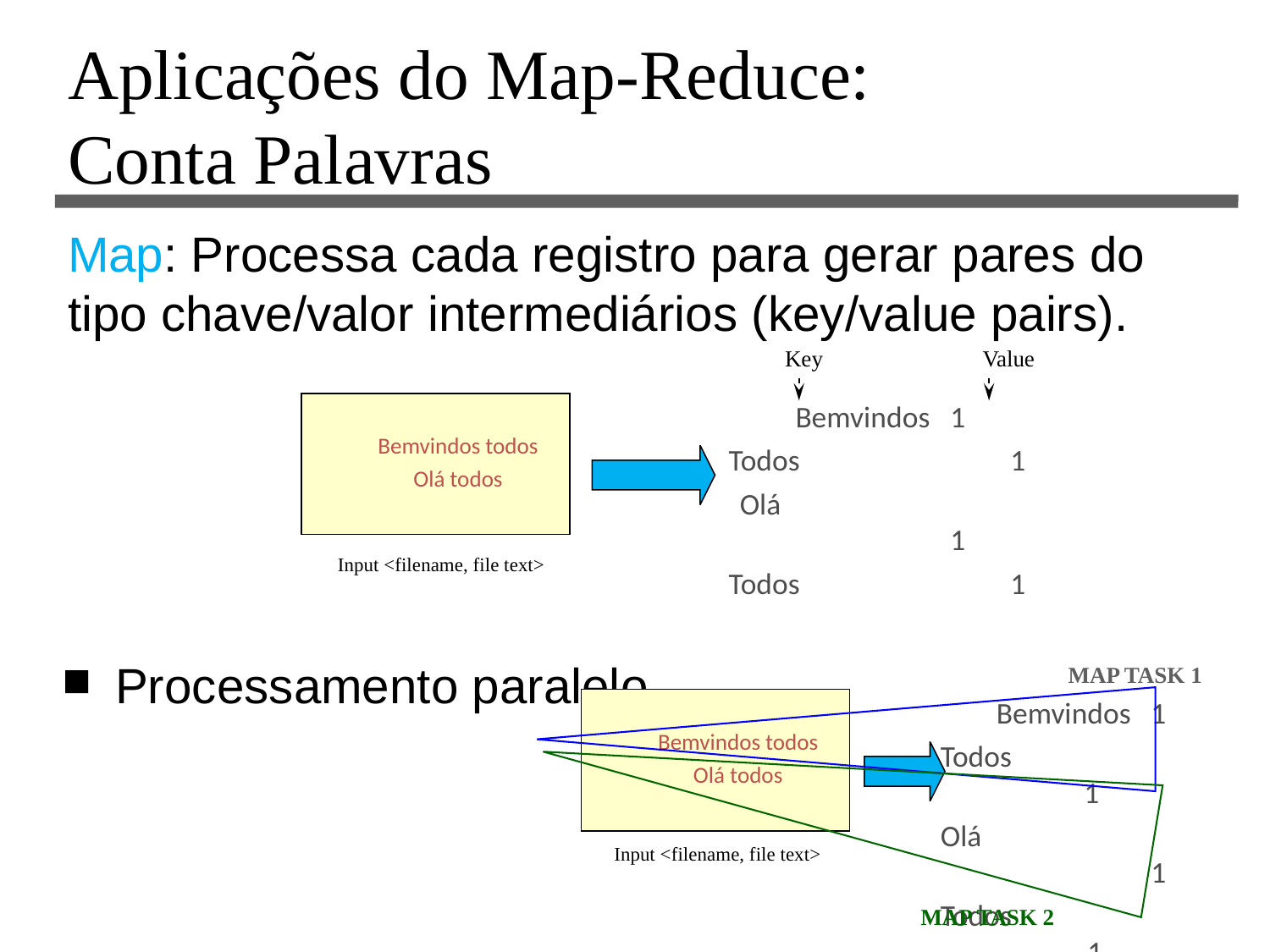

# Aplicações do Map-Reduce: Conta Palavras
Map: Processa cada registro para gerar pares do tipo chave/valor intermediários (key/value pairs).

Processamento paralelo

Key
Value

Bemvindos todos
Olá todos
Bemvindos	1
Todos		1
Olá			1
Todos		1

Input <filename, file text>

MAP TASK 1

Bemvindos todos
Olá todos
Bemvindos	1
Todos		1
Olá			1
Todos		1

Input <filename, file text>

MAP TASK 2